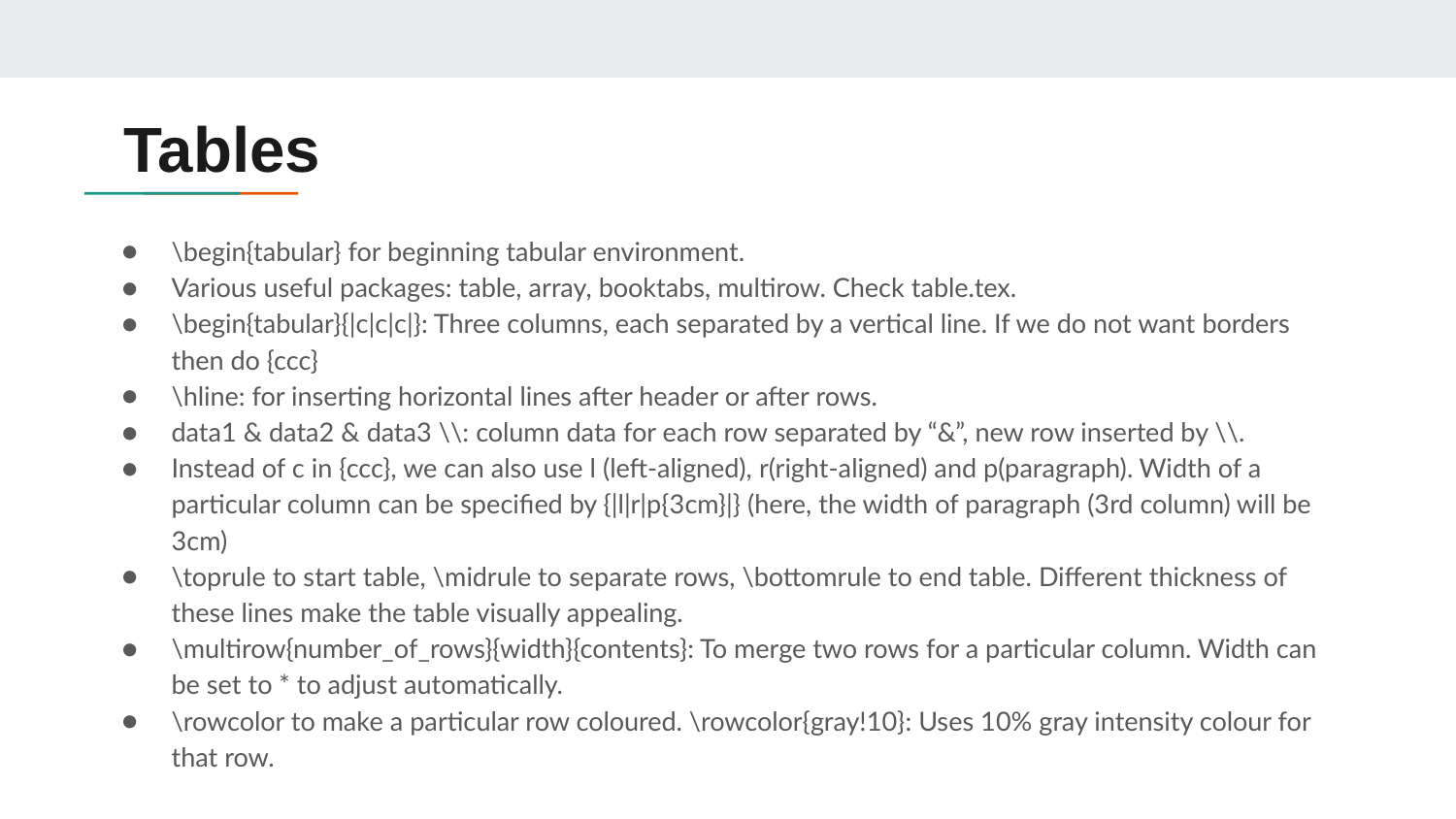

# Tables
\begin{tabular} for beginning tabular environment.
Various useful packages: table, array, booktabs, multirow. Check table.tex.
\begin{tabular}{|c|c|c|}: Three columns, each separated by a vertical line. If we do not want borders then do {ccc}
\hline: for inserting horizontal lines after header or after rows.
data1 & data2 & data3 \\: column data for each row separated by “&”, new row inserted by \\.
Instead of c in {ccc}, we can also use l (left-aligned), r(right-aligned) and p(paragraph). Width of a particular column can be specified by {|l|r|p{3cm}|} (here, the width of paragraph (3rd column) will be 3cm)
\toprule to start table, \midrule to separate rows, \bottomrule to end table. Different thickness of these lines make the table visually appealing.
\multirow{number_of_rows}{width}{contents}: To merge two rows for a particular column. Width can be set to * to adjust automatically.
\rowcolor to make a particular row coloured. \rowcolor{gray!10}: Uses 10% gray intensity colour for that row.